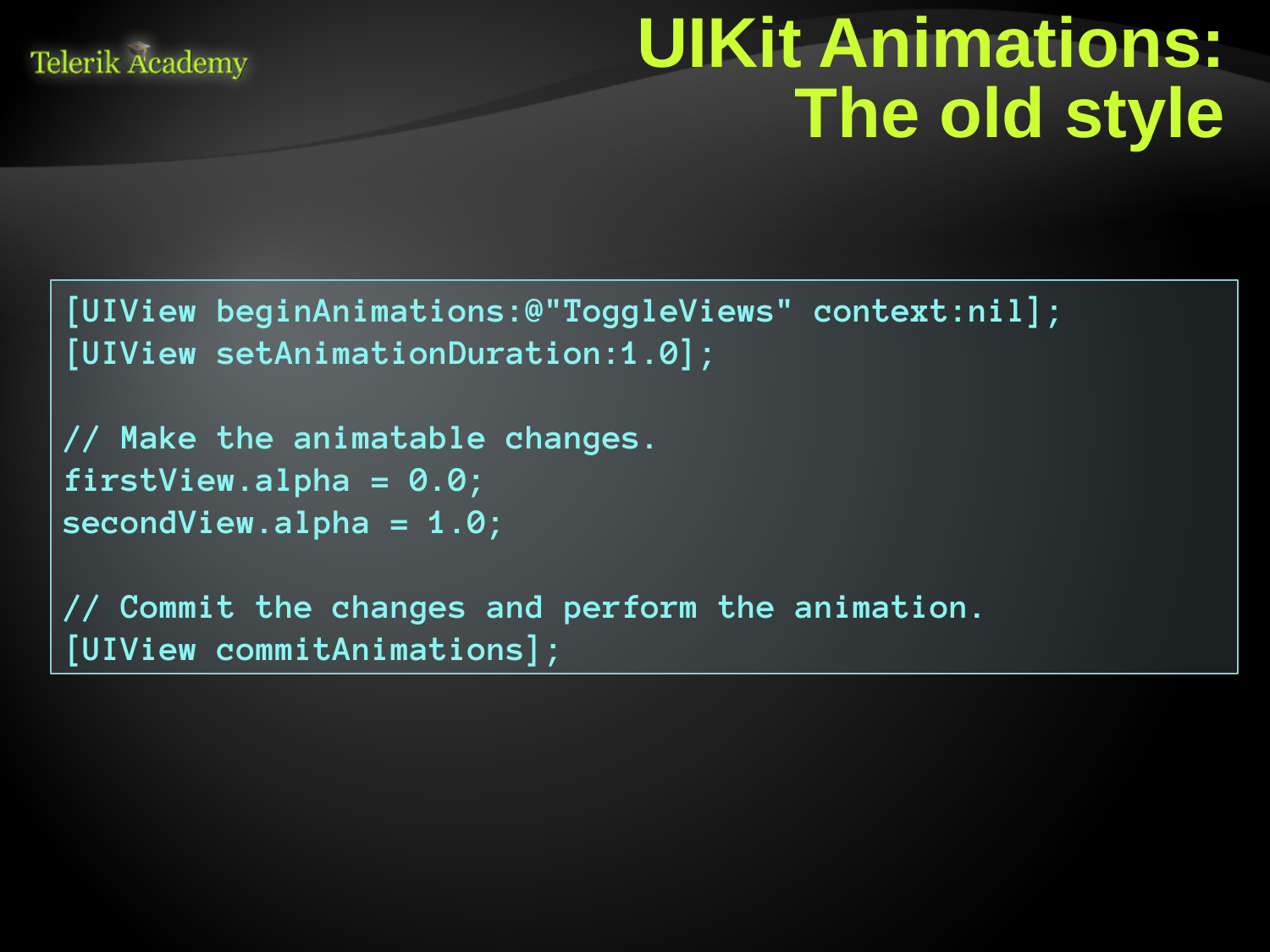

# UIKit Animations: The old style
[UIView beginAnimations:@"ToggleViews" context:nil];
[UIView setAnimationDuration:1.0];

// Make the animatable changes.
firstView.alpha = 0.0;
secondView.alpha = 1.0;

// Commit the changes and perform the animation.
[UIView commitAnimations];